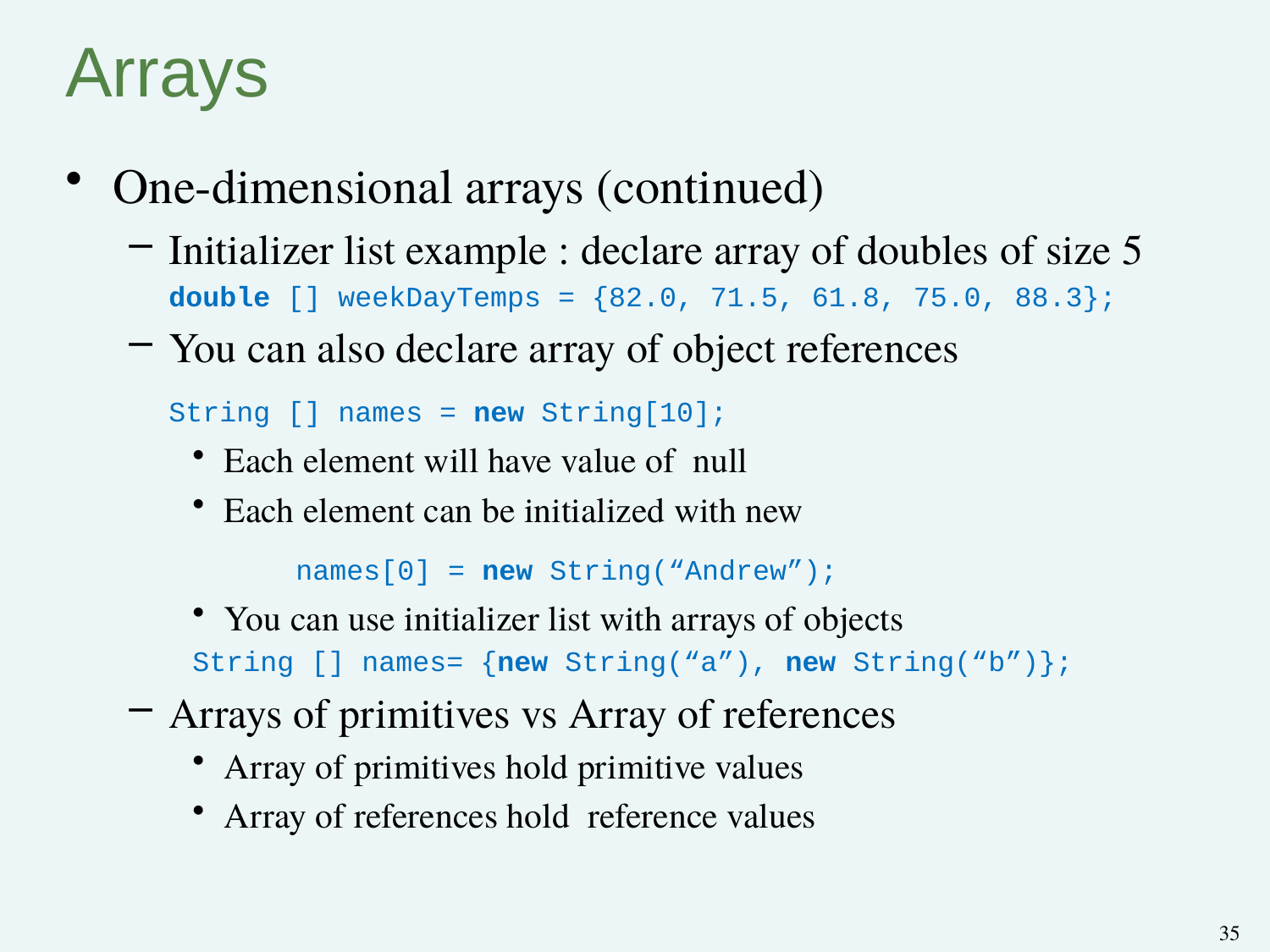

# Arrays
One-dimensional arrays (continued)
Initializer list example : declare array of doubles of size 5
	double [] weekDayTemps = {82.0, 71.5, 61.8, 75.0, 88.3};
You can also declare array of object references
	String [] names = new String[10];
Each element will have value of  null
Each element can be initialized with new
	 	names[0] = new String(“Andrew”);
You can use initializer list with arrays of objects
String [] names= {new String(“a”), new String(“b”)};
Arrays of primitives vs Array of references
Array of primitives hold primitive values
Array of references hold  reference values